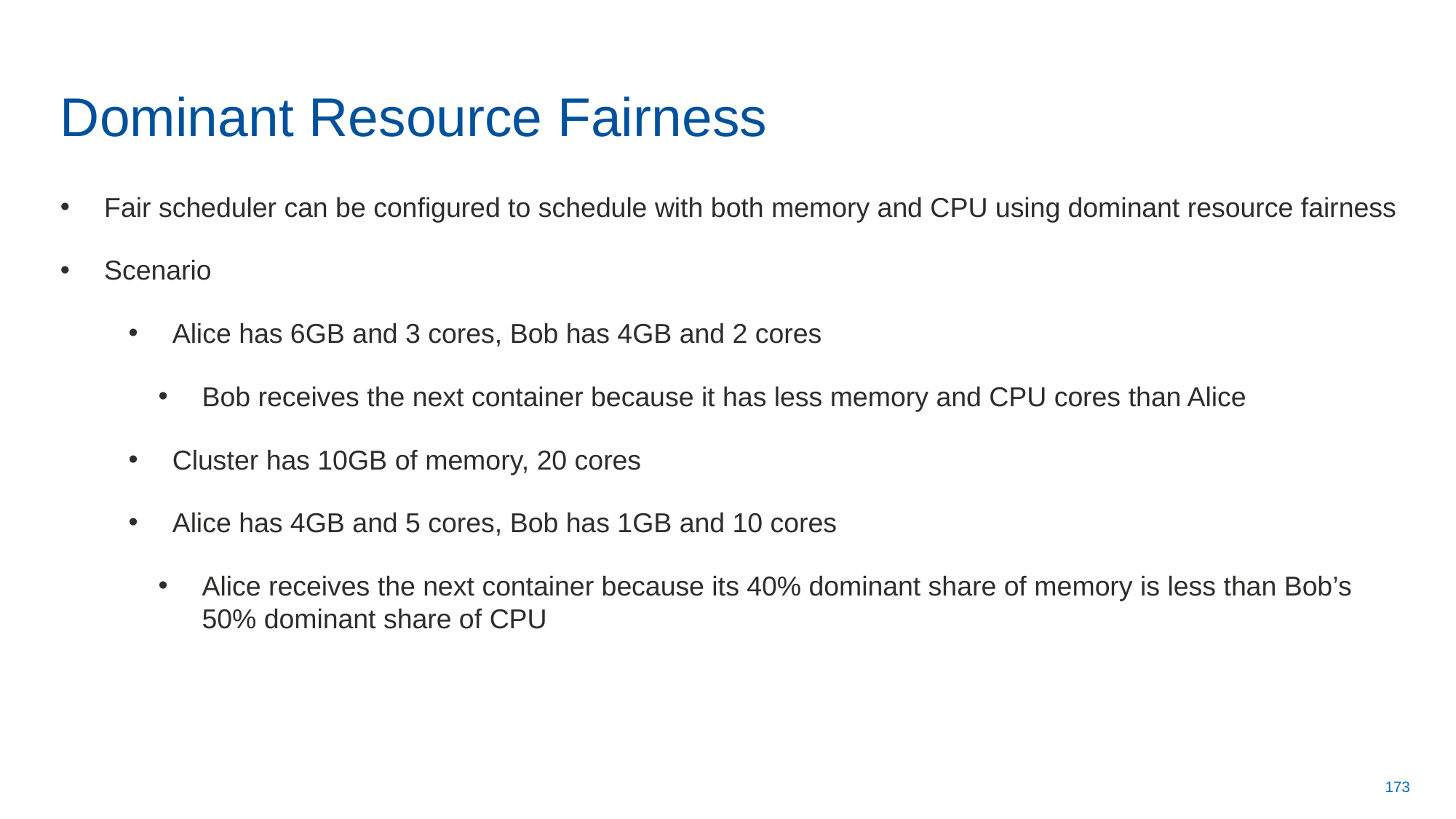

# Dominant Resource Fairness
Fair scheduler can be configured to schedule with both memory and CPU using dominant resource fairness
Scenario
Alice has 6GB and 3 cores, Bob has 4GB and 2 cores
Bob receives the next container because it has less memory and CPU cores than Alice
Cluster has 10GB of memory, 20 cores
Alice has 4GB and 5 cores, Bob has 1GB and 10 cores
Alice receives the next container because its 40% dominant share of memory is less than Bob’s 50% dominant share of CPU